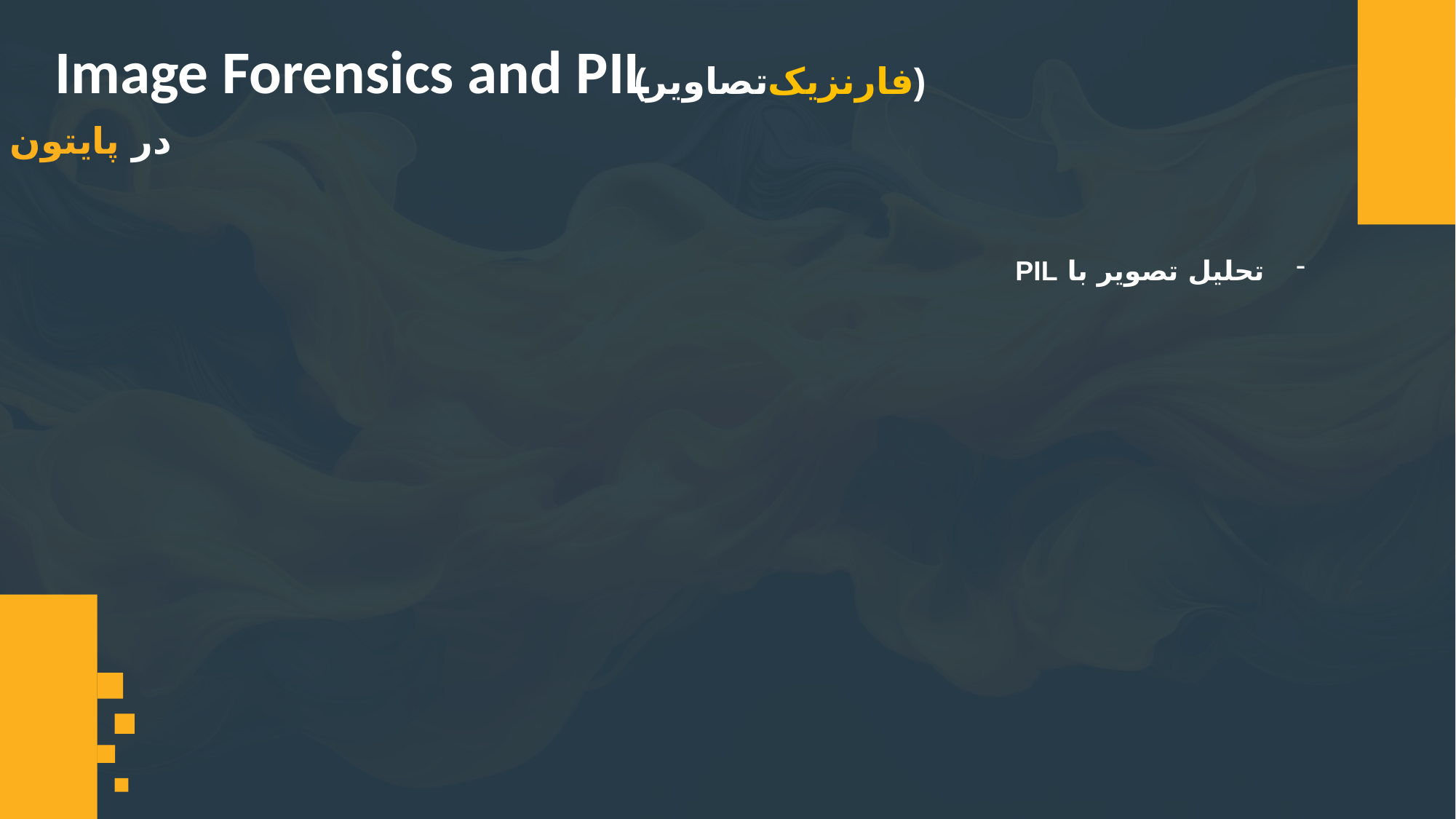

Image Forensics and PIL
(فارنزیک‌تصاویر)
در پایتون
تحلیل تصویر با PIL